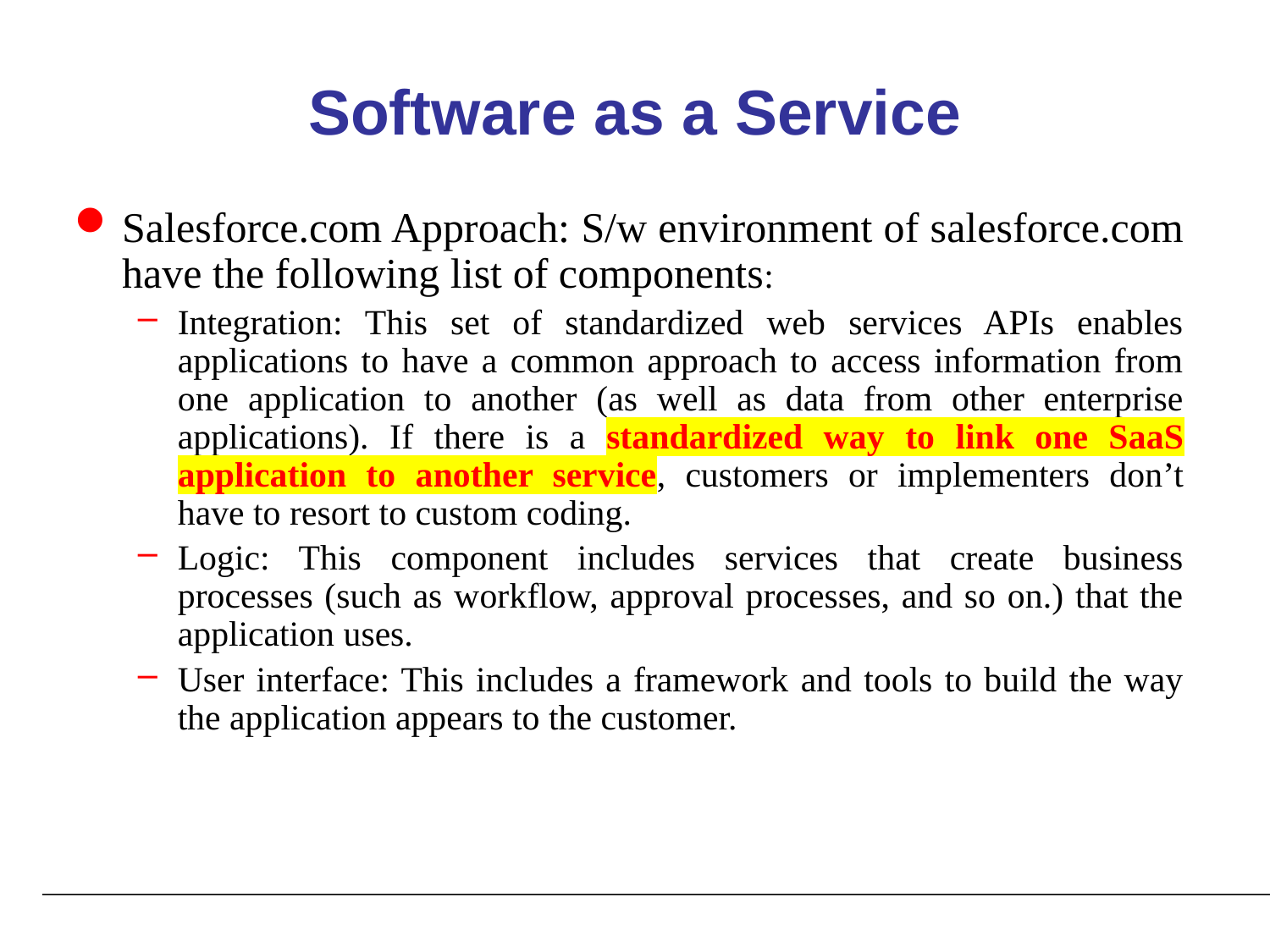

# Software as a Service
Salesforce.com Approach: S/w environment of salesforce.com have the following list of components:
Integration: This set of standardized web services APIs enables applications to have a common approach to access information from one application to another (as well as data from other enterprise applications). If there is a standardized way to link one SaaS application to another service, customers or implementers don’t have to resort to custom coding.
Logic: This component includes services that create business processes (such as workflow, approval processes, and so on.) that the application uses.
User interface: This includes a framework and tools to build the way the application appears to the customer.